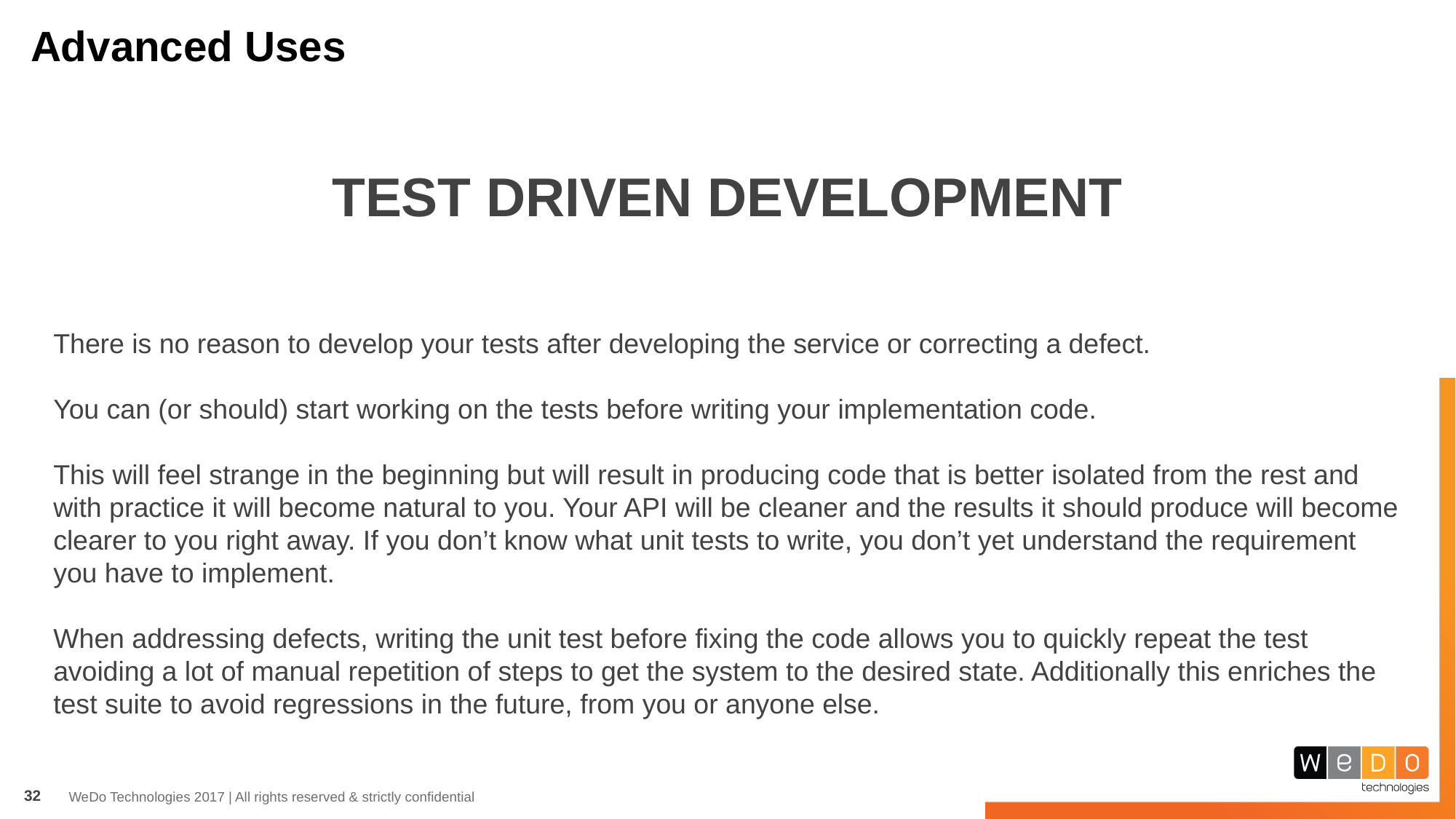

# Advanced Uses

TEST DRIVEN DEVELOPMENT

There is no reason to develop your tests after developing the service or correcting a defect.

You can (or should) start working on the tests before writing your implementation code.

This will feel strange in the beginning but will result in producing code that is better isolated from the rest and with practice it will become natural to you. Your API will be cleaner and the results it should produce will become clearer to you right away. If you don’t know what unit tests to write, you don’t yet understand the requirement you have to implement.

When addressing defects, writing the unit test before fixing the code allows you to quickly repeat the test avoiding a lot of manual repetition of steps to get the system to the desired state. Additionally this enriches the test suite to avoid regressions in the future, from you or anyone else.